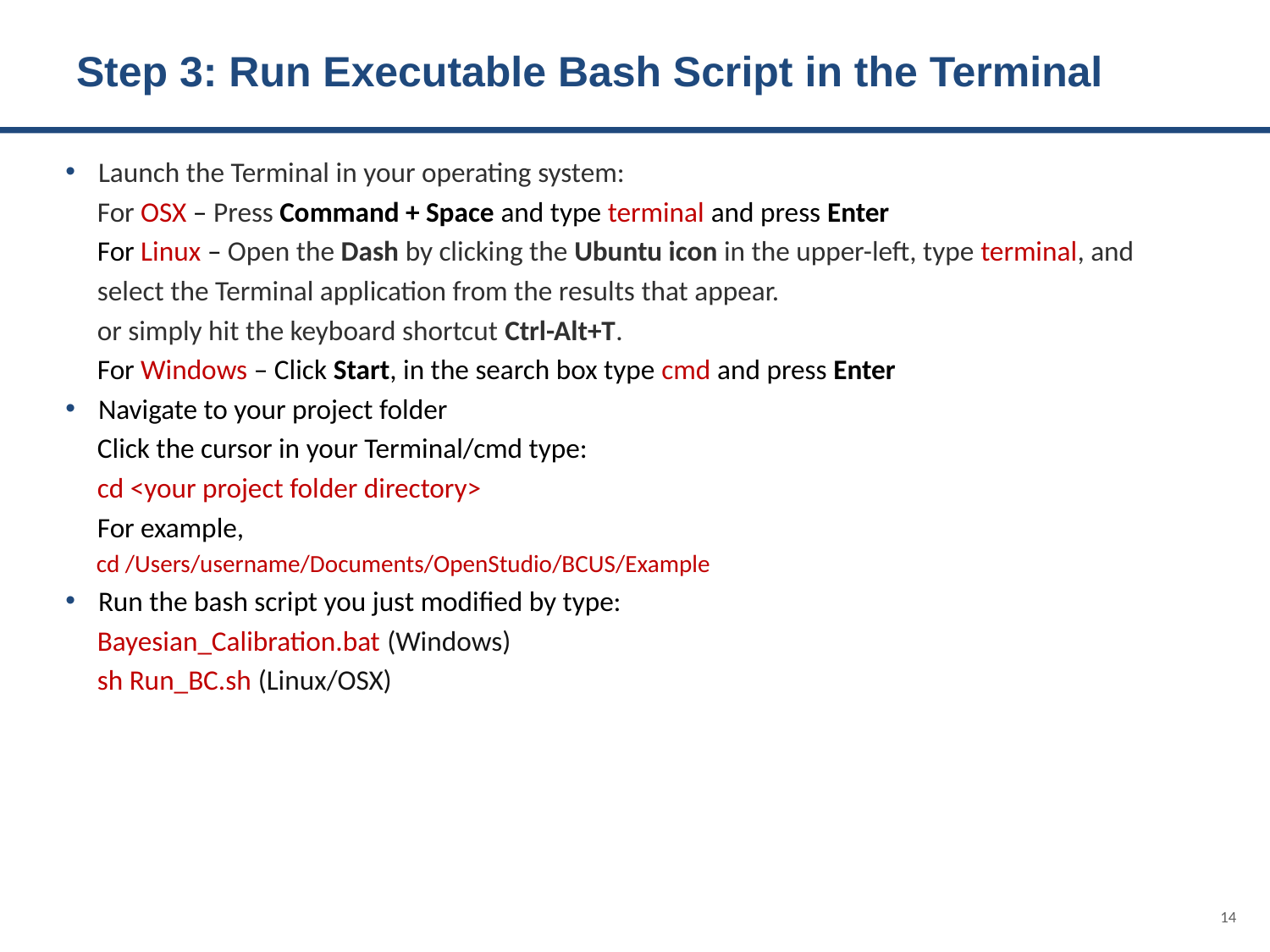

# Step 3: Run Executable Bash Script in the Terminal
Launch the Terminal in your operating system:
     For OSX – Press Command + Space and type terminal and press Enter
     For Linux – Open the Dash by clicking the Ubuntu icon in the upper-left, type terminal, and
     select the Terminal application from the results that appear.
     or simply hit the keyboard shortcut Ctrl-Alt+T.
     For Windows – Click Start, in the search box type cmd and press Enter
Navigate to your project folder
     Click the cursor in your Terminal/cmd type:
     cd <your project folder directory>
     For example,
cd /Users/username/Documents/OpenStudio/BCUS/Example
Run the bash script you just modified by type:
     Bayesian_Calibration.bat (Windows)
     sh Run_BC.sh (Linux/OSX)

14